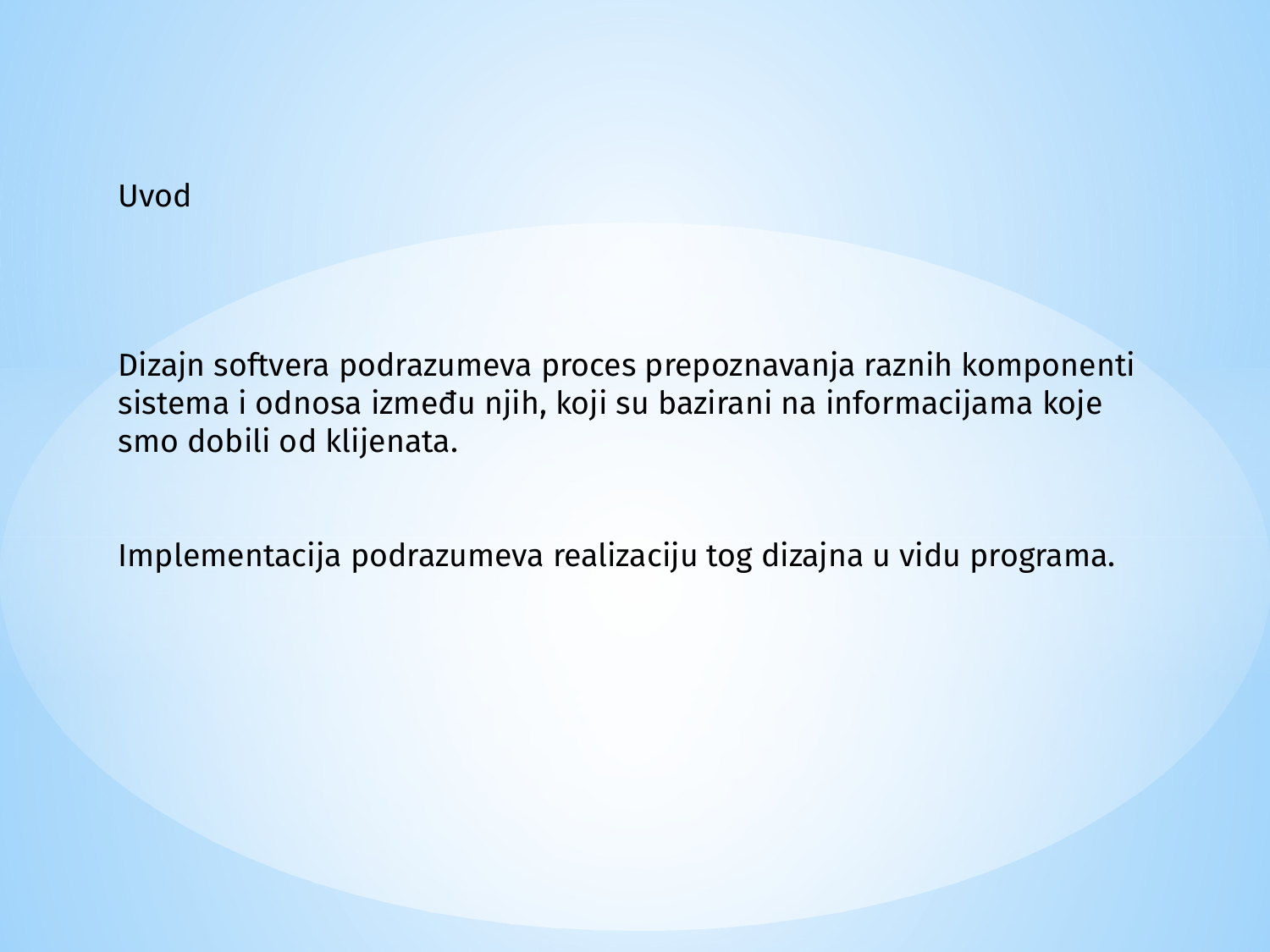

Uvod
Dizajn softvera podrazumeva proces prepoznavanja raznih komponenti sistema i odnosa između njih, koji su bazirani na informacijama koje smo dobili od klijenata.

Implementacija podrazumeva realizaciju tog dizajna u vidu programa.